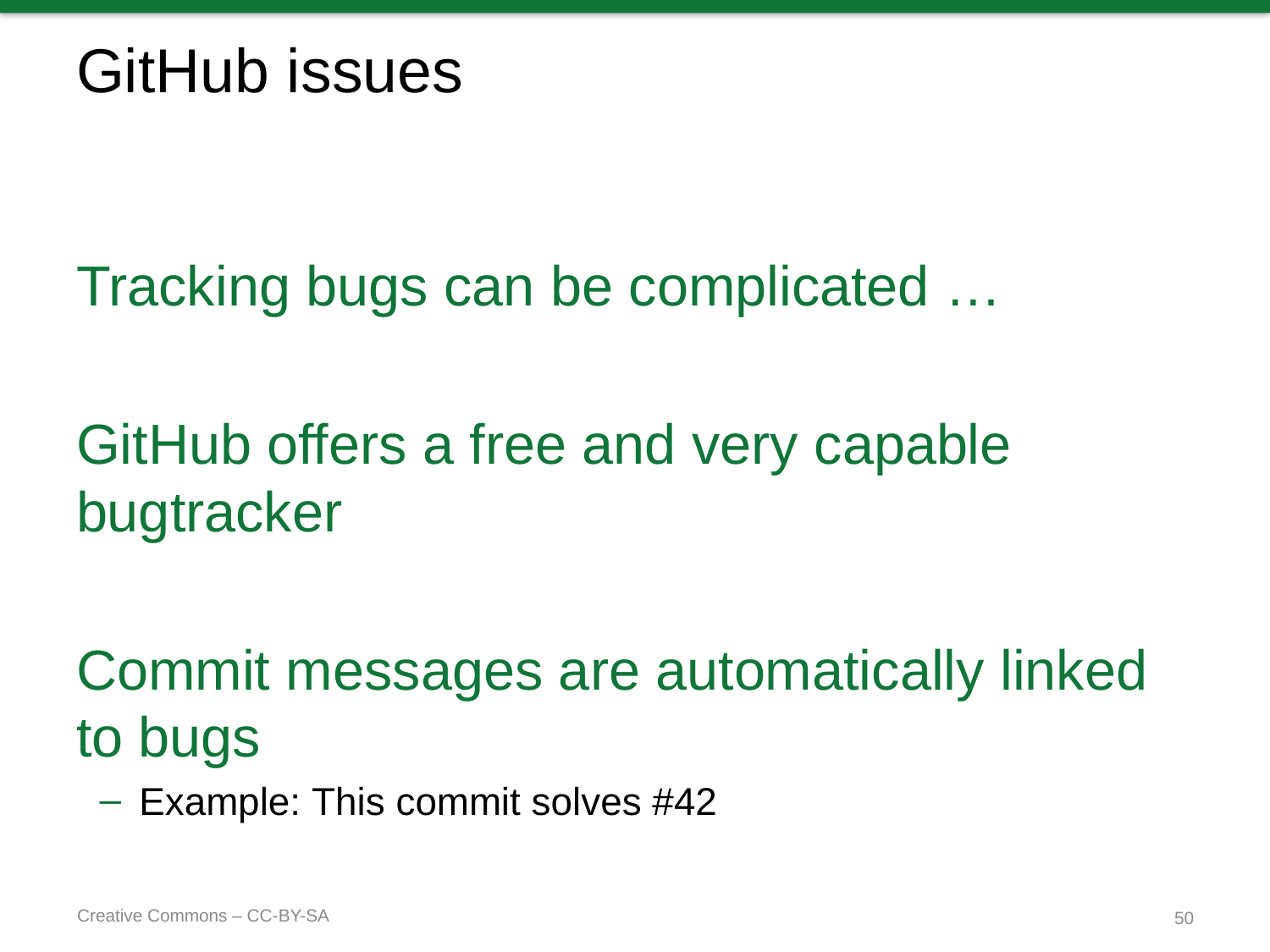

# GitHub issues
Tracking bugs can be complicated …

GitHub offers a free and very capable bugtracker

Commit messages are automatically linked to bugs
Example: This commit solves #42
50